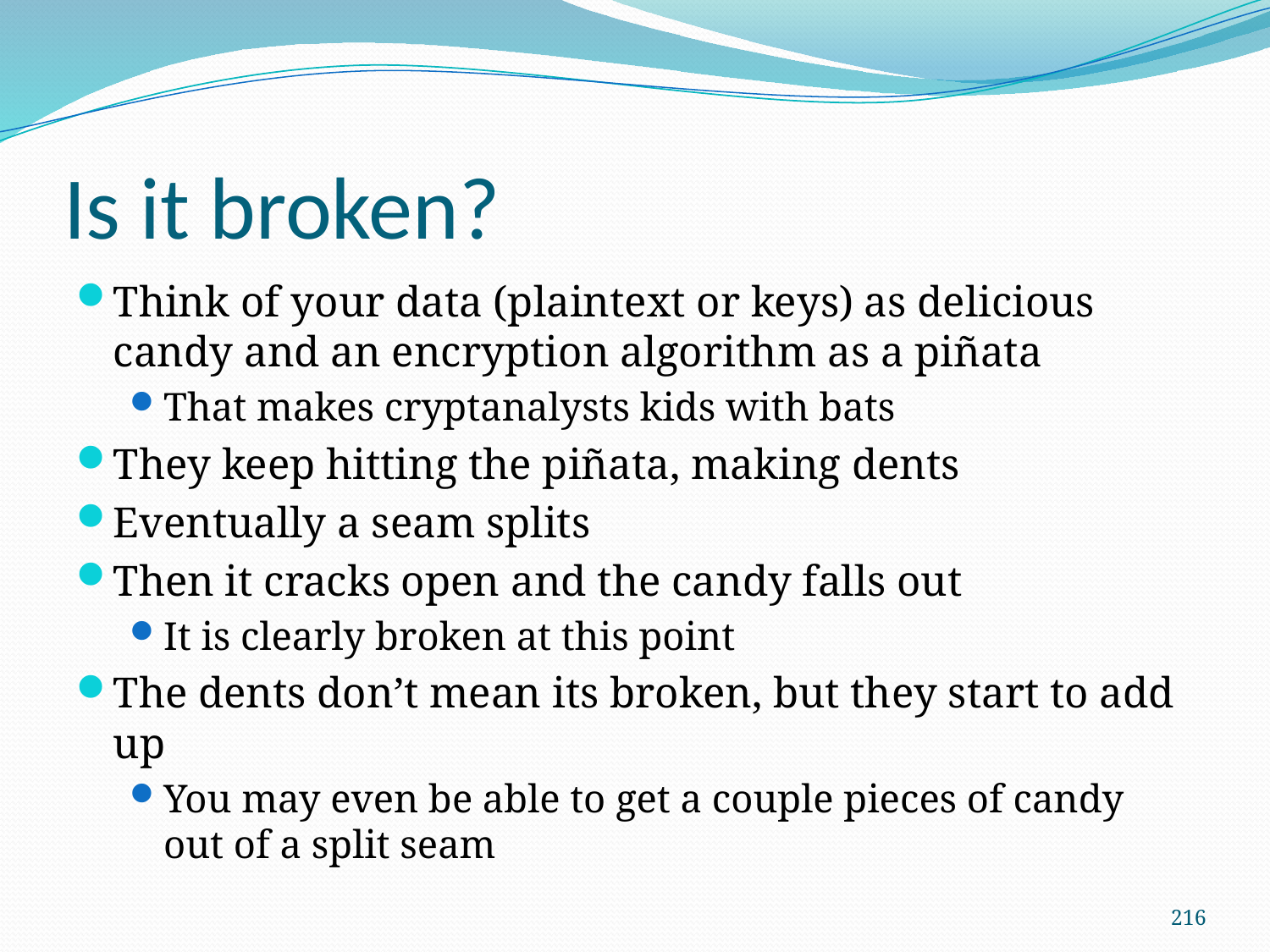

# Is it broken?
Think of your data (plaintext or keys) as delicious candy and an encryption algorithm as a piñata
That makes cryptanalysts kids with bats
They keep hitting the piñata, making dents
Eventually a seam splits
Then it cracks open and the candy falls out
It is clearly broken at this point
The dents don’t mean its broken, but they start to add up
You may even be able to get a couple pieces of candy out of a split seam
216